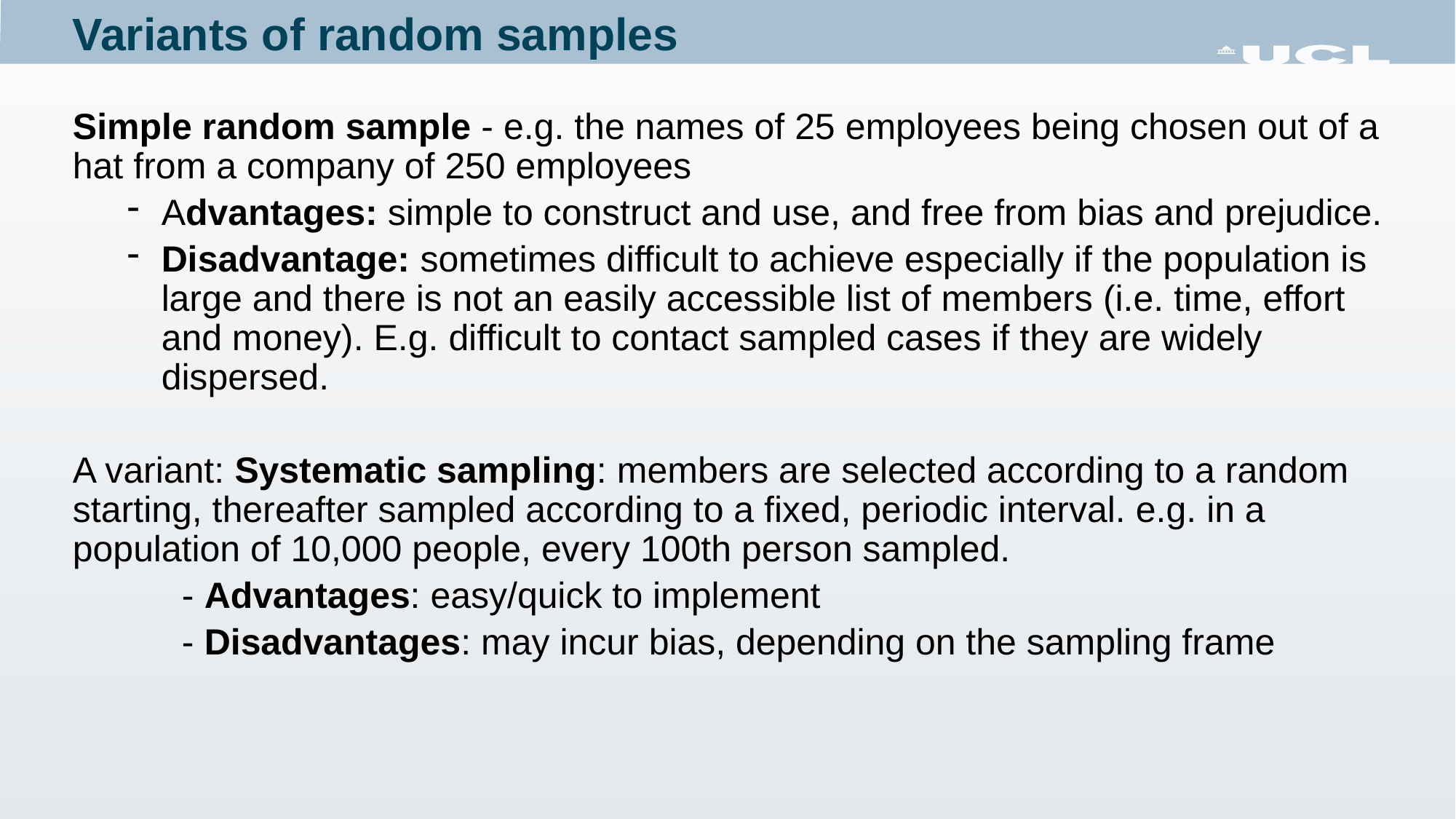

Variants of random samples
Simple random sample - e.g. the names of 25 employees being chosen out of a hat from a company of 250 employees
Advantages: simple to construct and use, and free from bias and prejudice.
Disadvantage: sometimes difficult to achieve especially if the population is large and there is not an easily accessible list of members (i.e. time, effort and money). E.g. difficult to contact sampled cases if they are widely dispersed.

A variant: Systematic sampling: members are selected according to a random starting, thereafter sampled according to a fixed, periodic interval. e.g. in a population of 10,000 people, every 100th person sampled.
	- Advantages: easy/quick to implement
	- Disadvantages: may incur bias, depending on the sampling frame